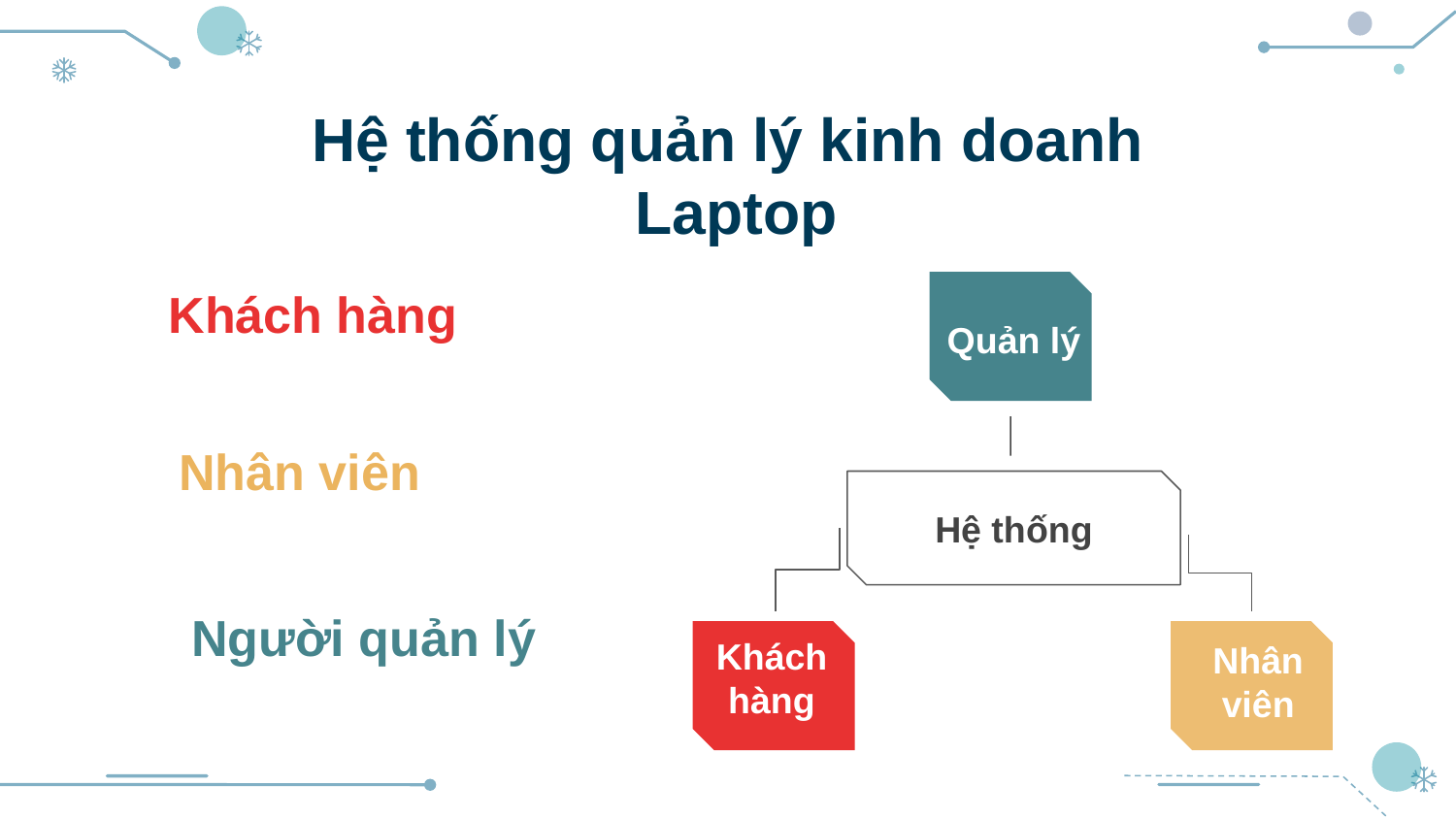

# Hệ thống quản lý kinh doanh Laptop
Khách hàng

Quản lý

Hệ thống

Khách hàng
Nhân viên
Nhân viên
Người quản lý